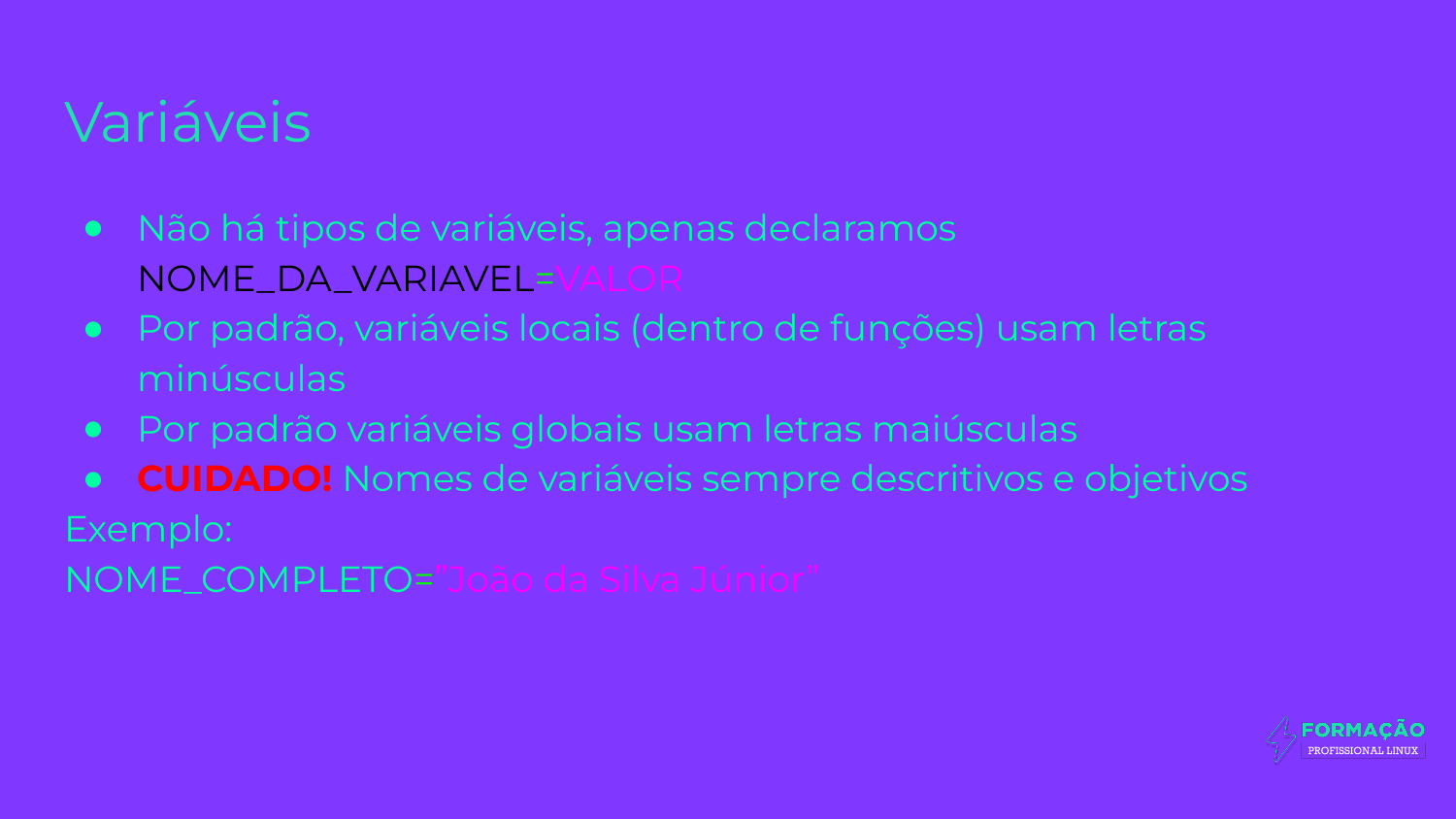

# Variáveis
Não há tipos de variáveis, apenas declaramos NOME_DA_VARIAVEL=VALOR
Por padrão, variáveis locais (dentro de funções) usam letras minúsculas
Por padrão variáveis globais usam letras maiúsculas
CUIDADO! Nomes de variáveis sempre descritivos e objetivos
Exemplo:
NOME_COMPLETO=”João da Silva Júnior”